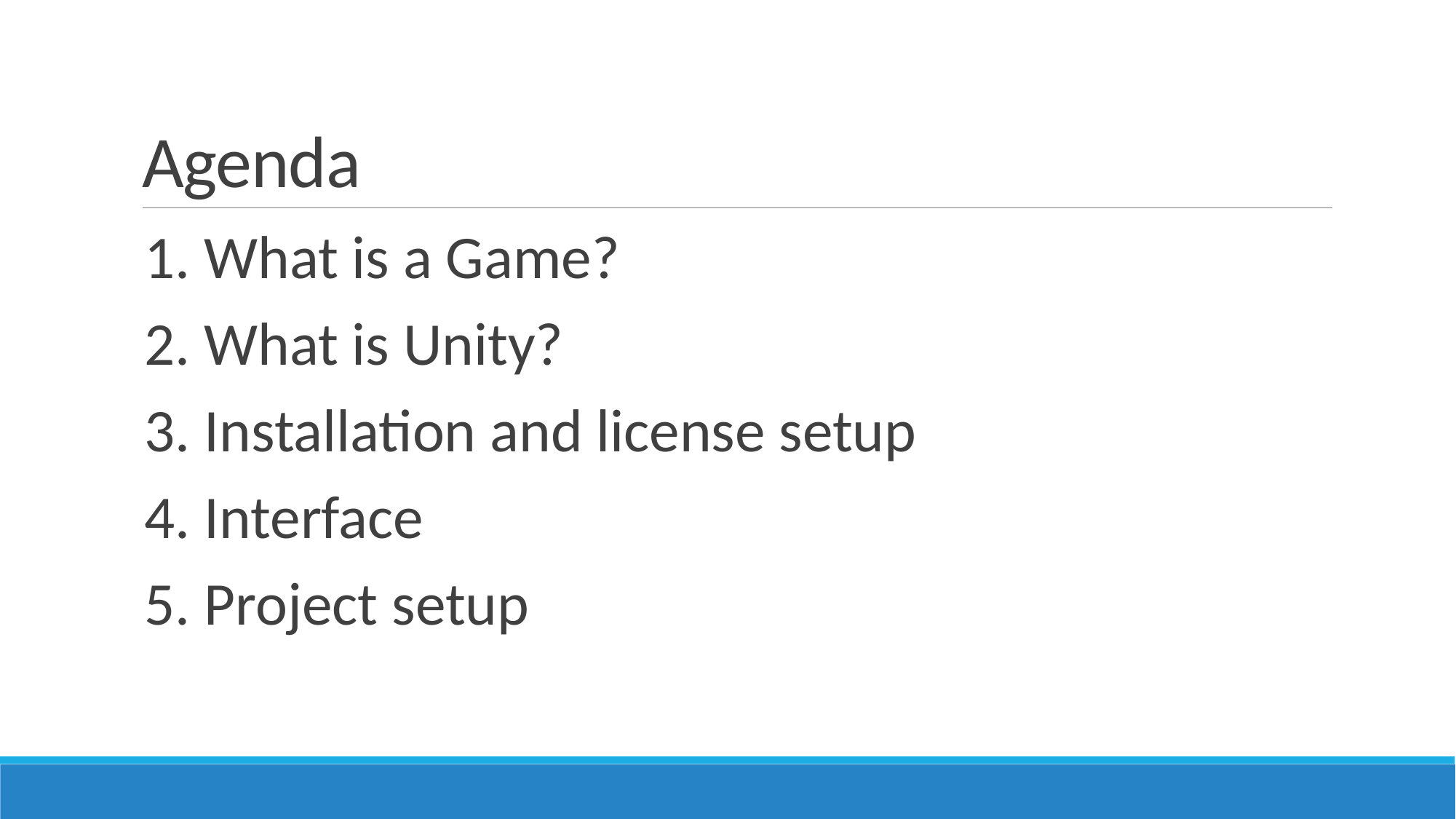

# Agenda
1. What is a Game?
2. What is Unity?
3. Installation and license setup
4. Interface
5. Project setup